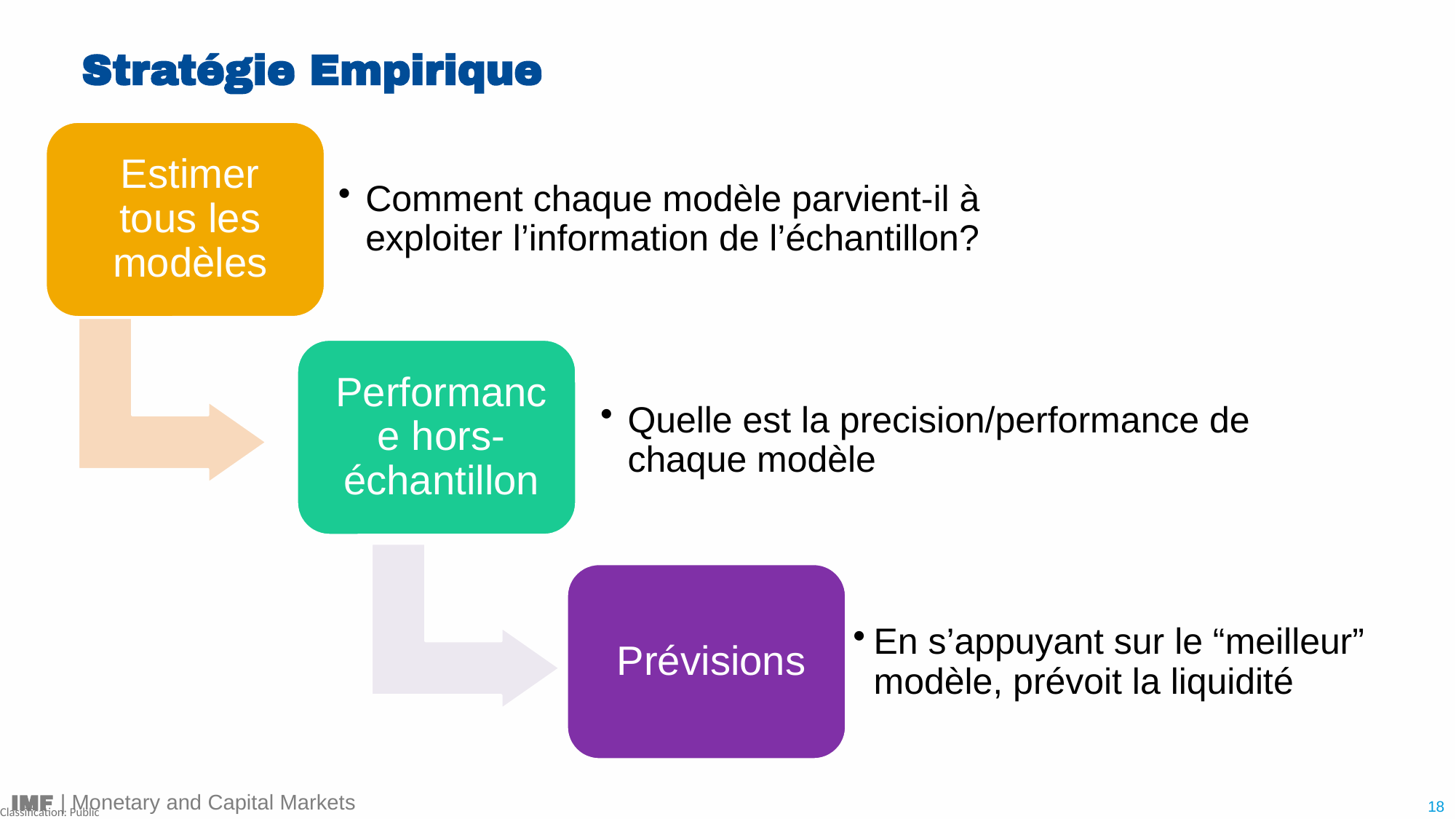

# Stratégie Empirique
Estimer tous les modèles
Comment chaque modèle parvient-il à exploiter l’information de l’échantillon?
Performance hors-échantillon
Quelle est la precision/performance de chaque modèle
Prévisions
En s’appuyant sur le “meilleur” modèle, prévoit la liquidité